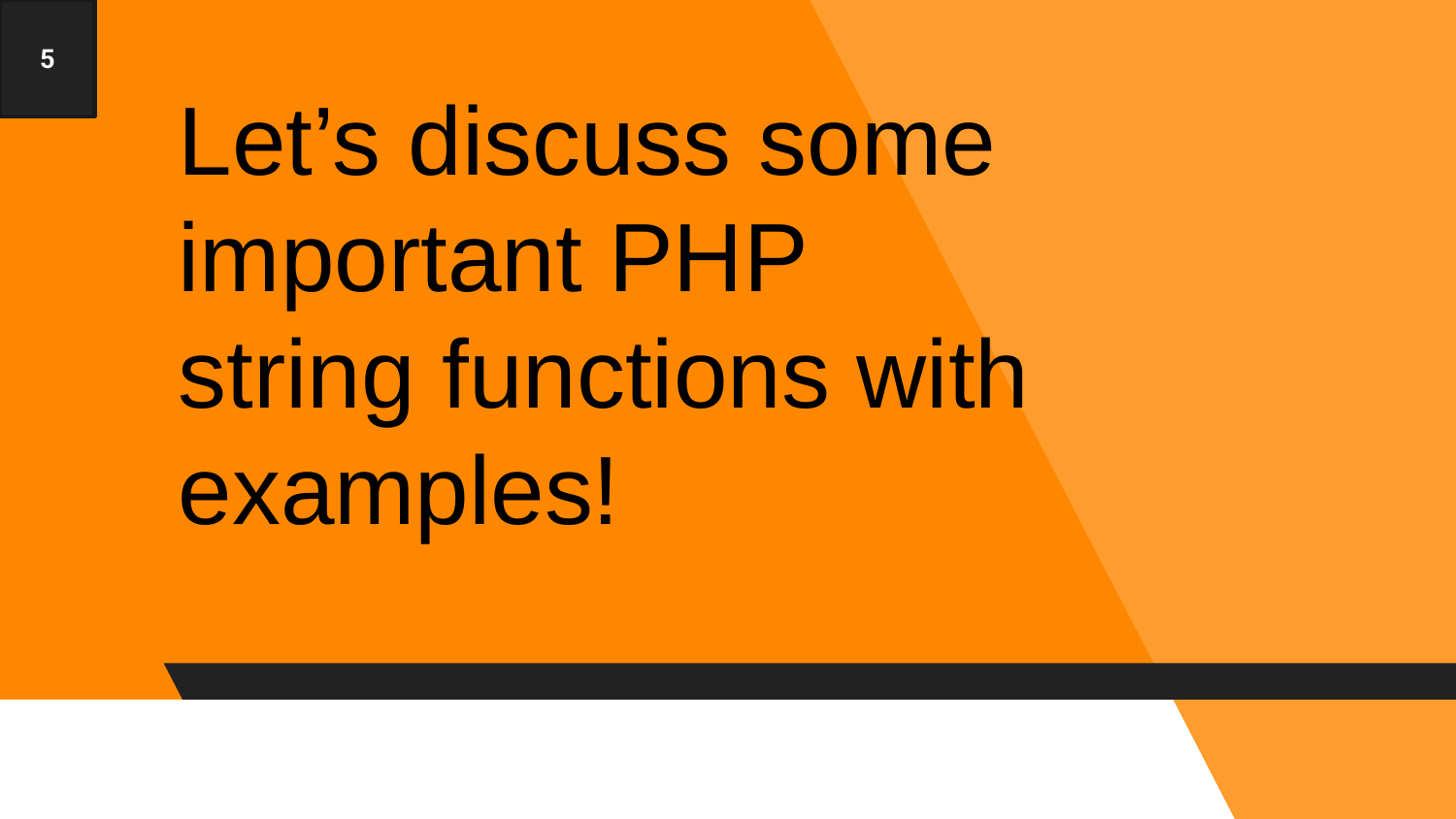

5
# Let’s discuss some important PHP string functions with examples!